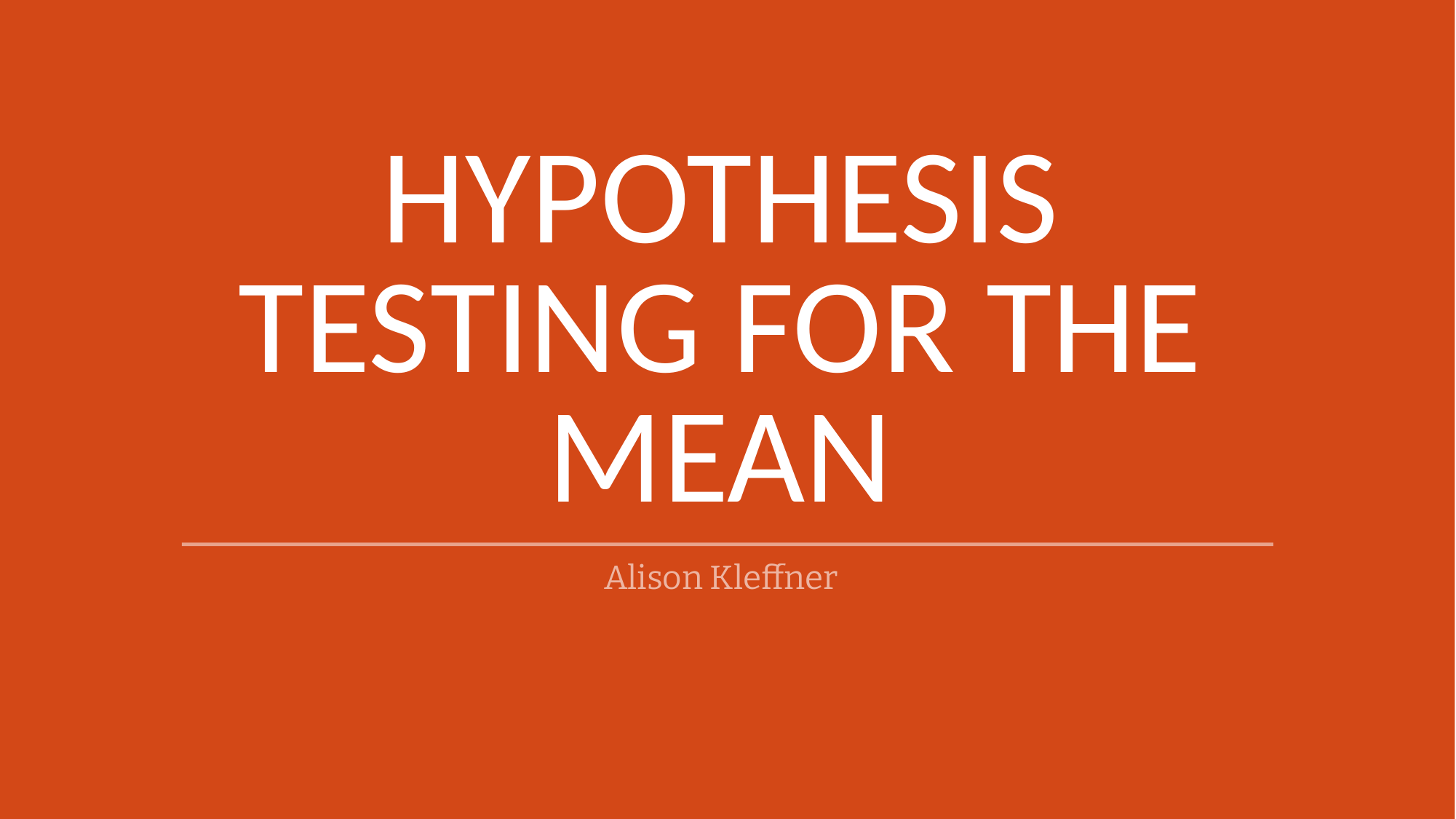

# hypothesis testing for the mean
Alison Kleffner